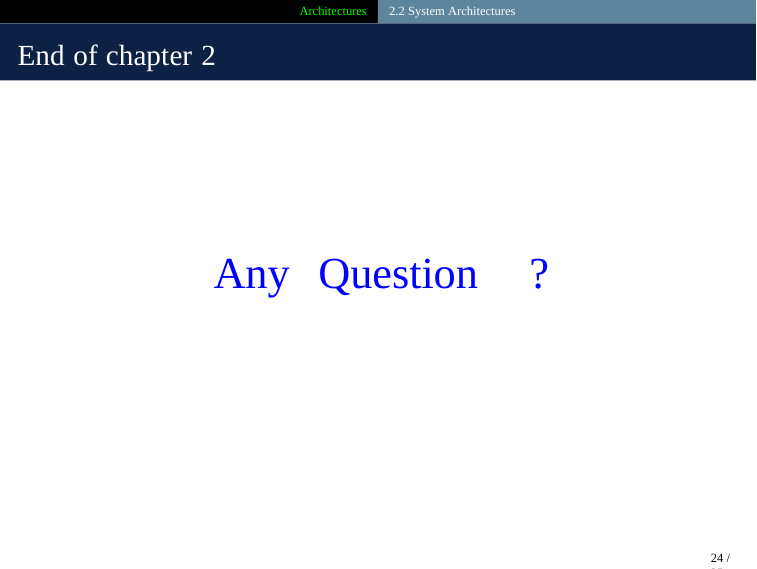

Architectures
2.2 System Architectures

End of chapter 2
Any
Question
?
24 / 25